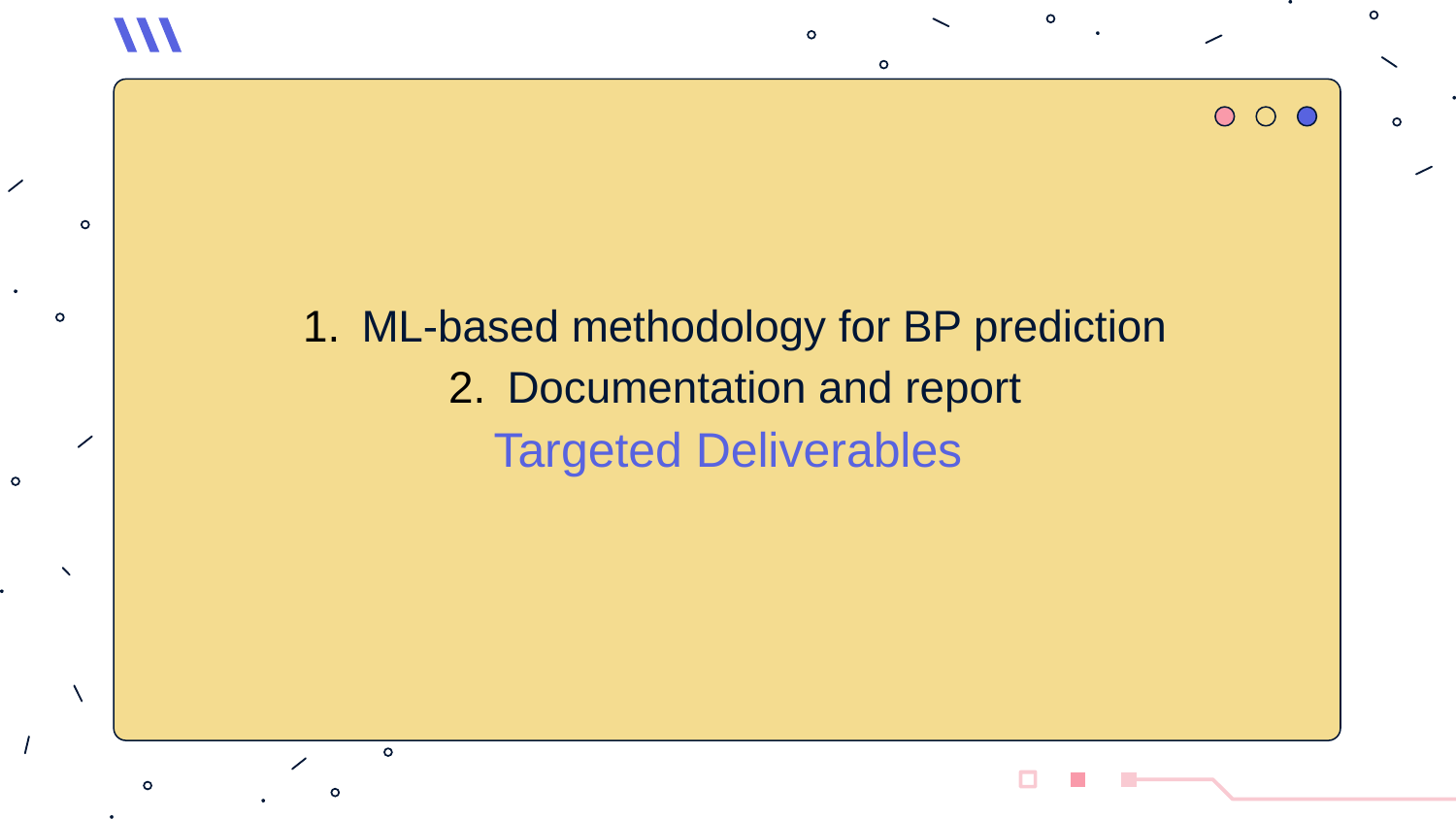

# ML-based methodology for BP prediction
Documentation and report
Targeted Deliverables